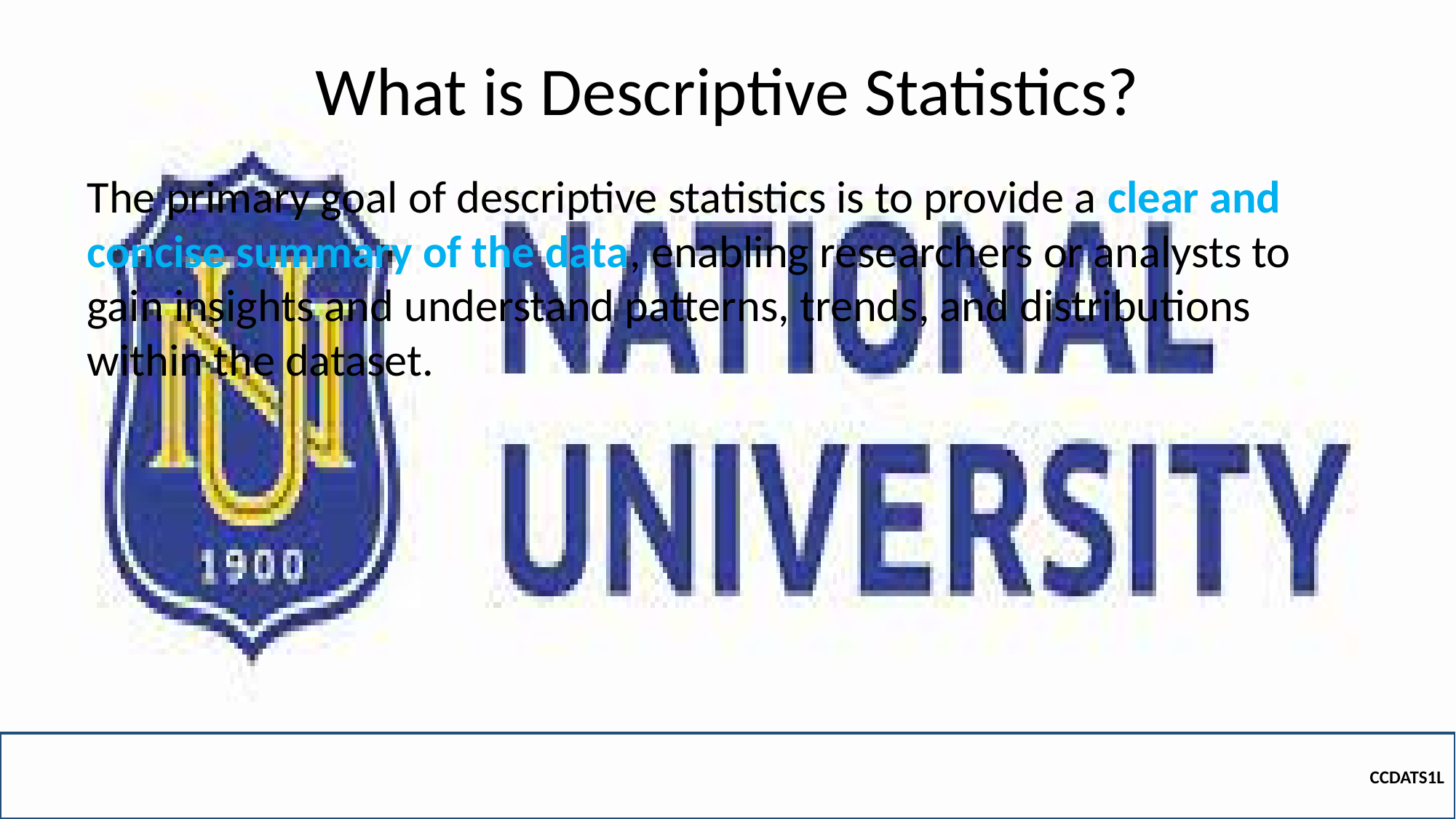

# What is Descriptive Statistics?
The primary goal of descriptive statistics is to provide a clear and concise summary of the data, enabling researchers or analysts to gain insights and understand patterns, trends, and distributions within the dataset.

CCDATS1L